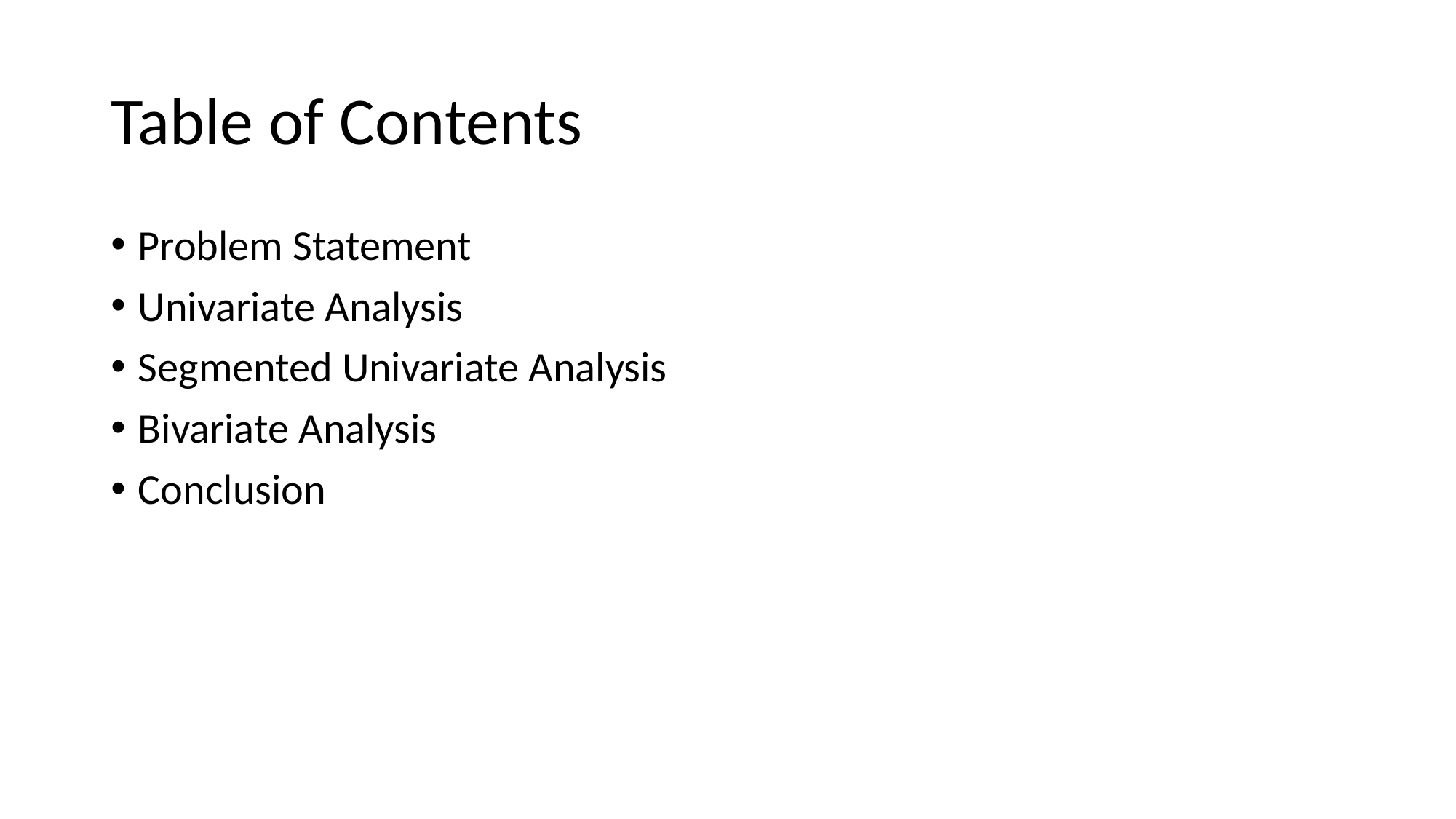

# Table of Contents
Problem Statement
Univariate Analysis
Segmented Univariate Analysis
Bivariate Analysis
Conclusion